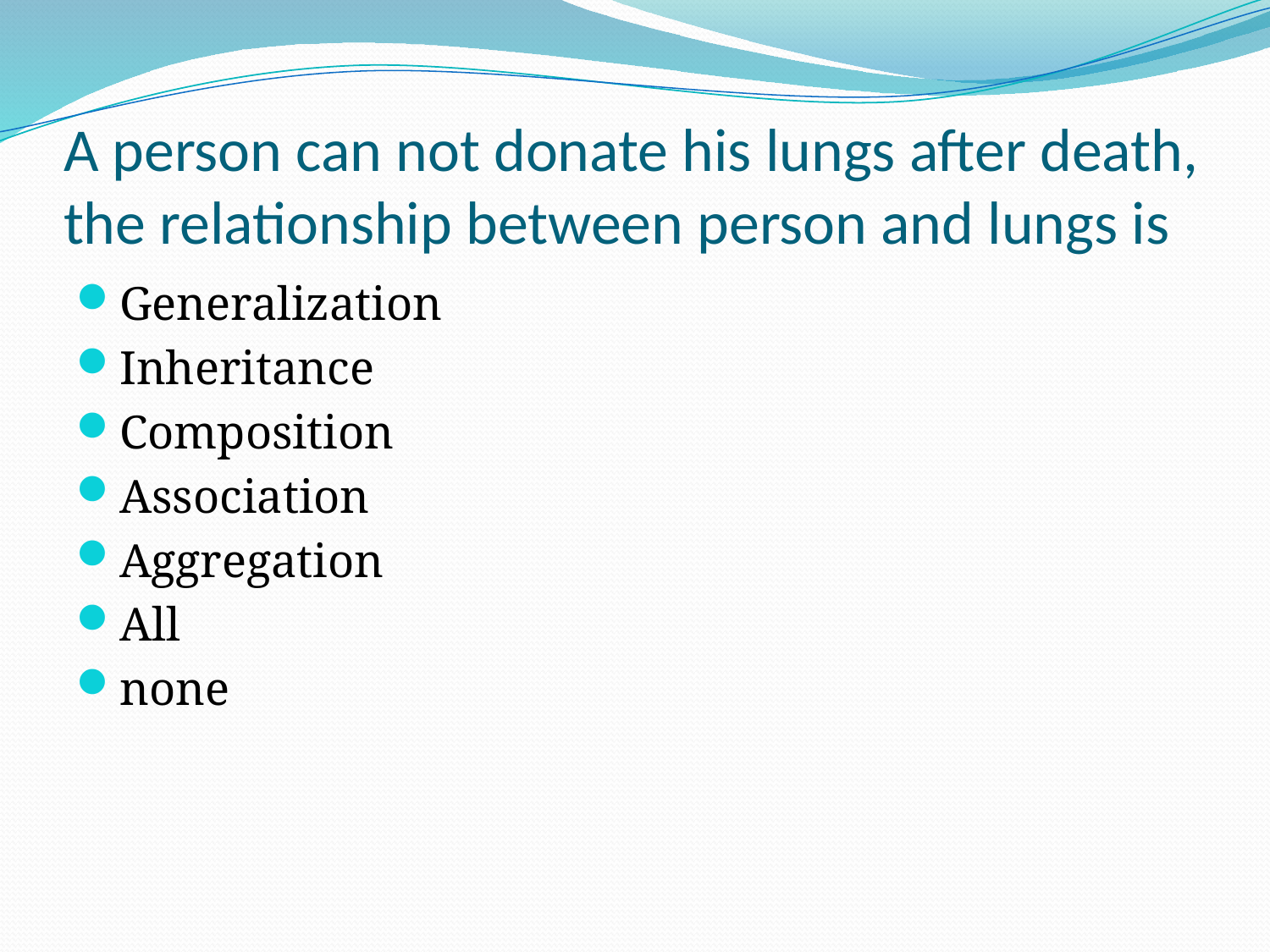

# A person can not donate his lungs after death, the relationship between person and lungs is
Generalization
Inheritance
Composition
Association
Aggregation
All
none